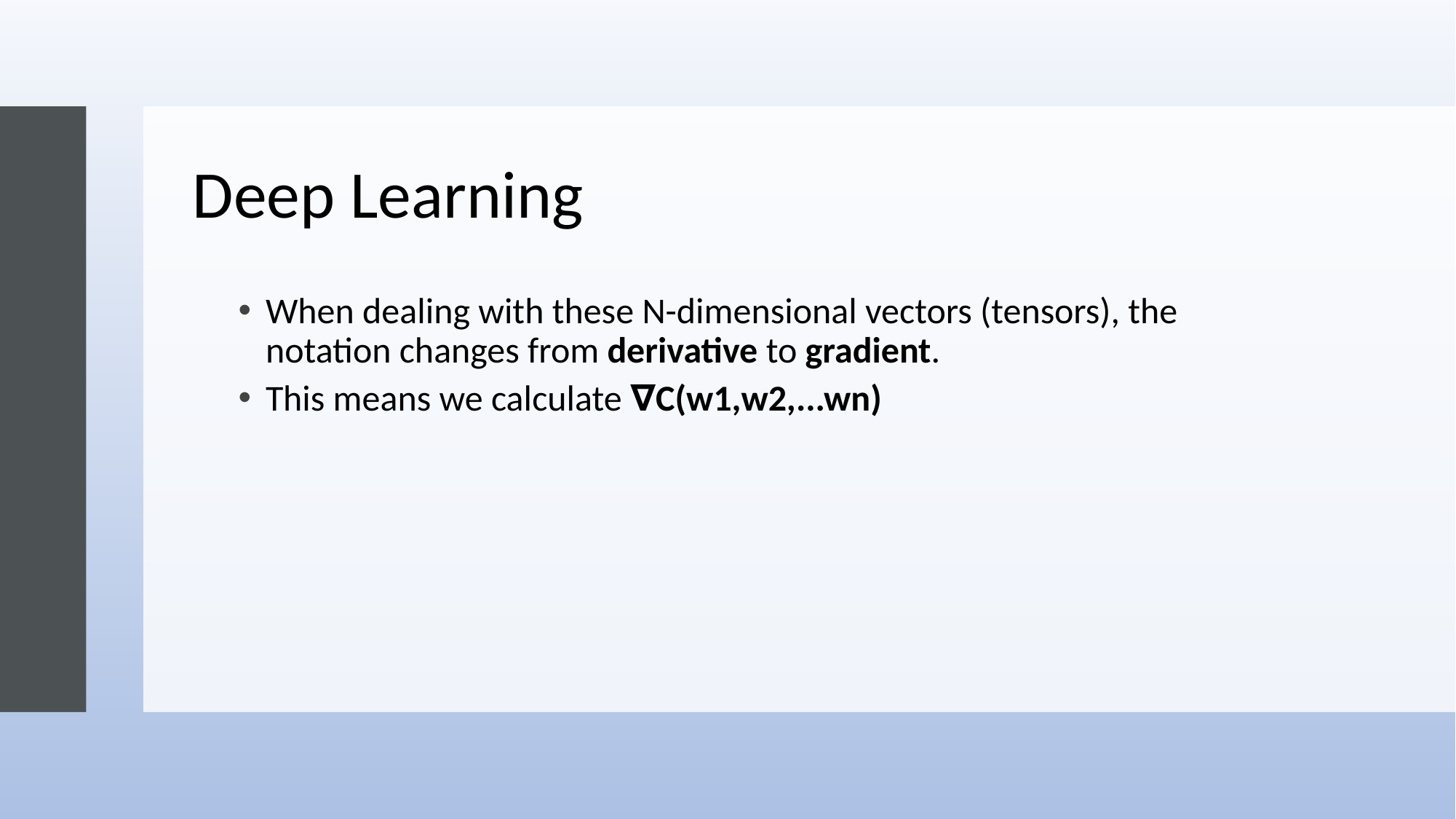

# Deep Learning
When dealing with these N-dimensional vectors (tensors), the notation changes from derivative to gradient.
This means we calculate ∇C(w1,w2,...wn)